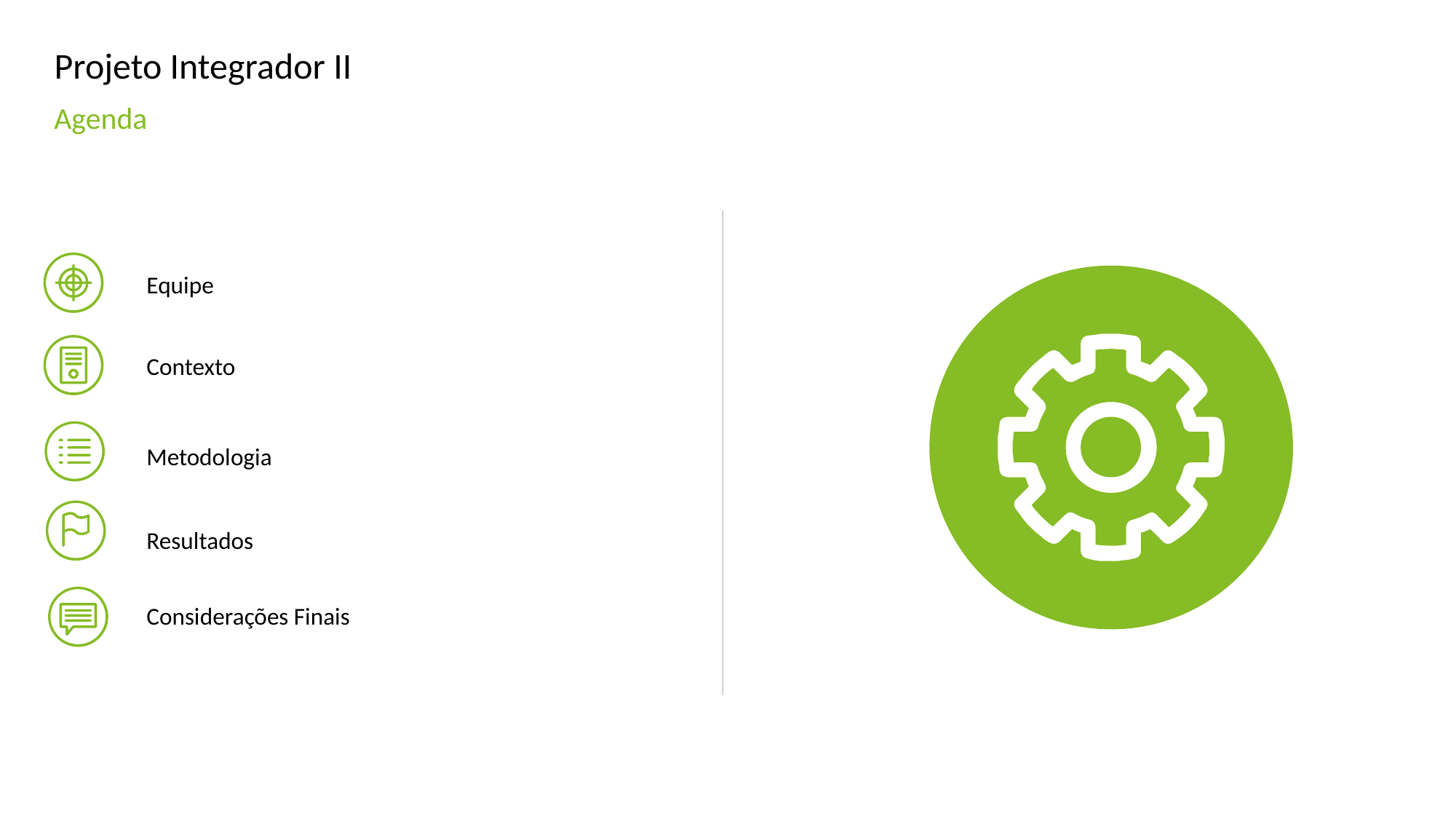

Projeto Integrador II
Agenda
1

Equipe
Contexto
Metodologia
Resultados

Considerações Finais